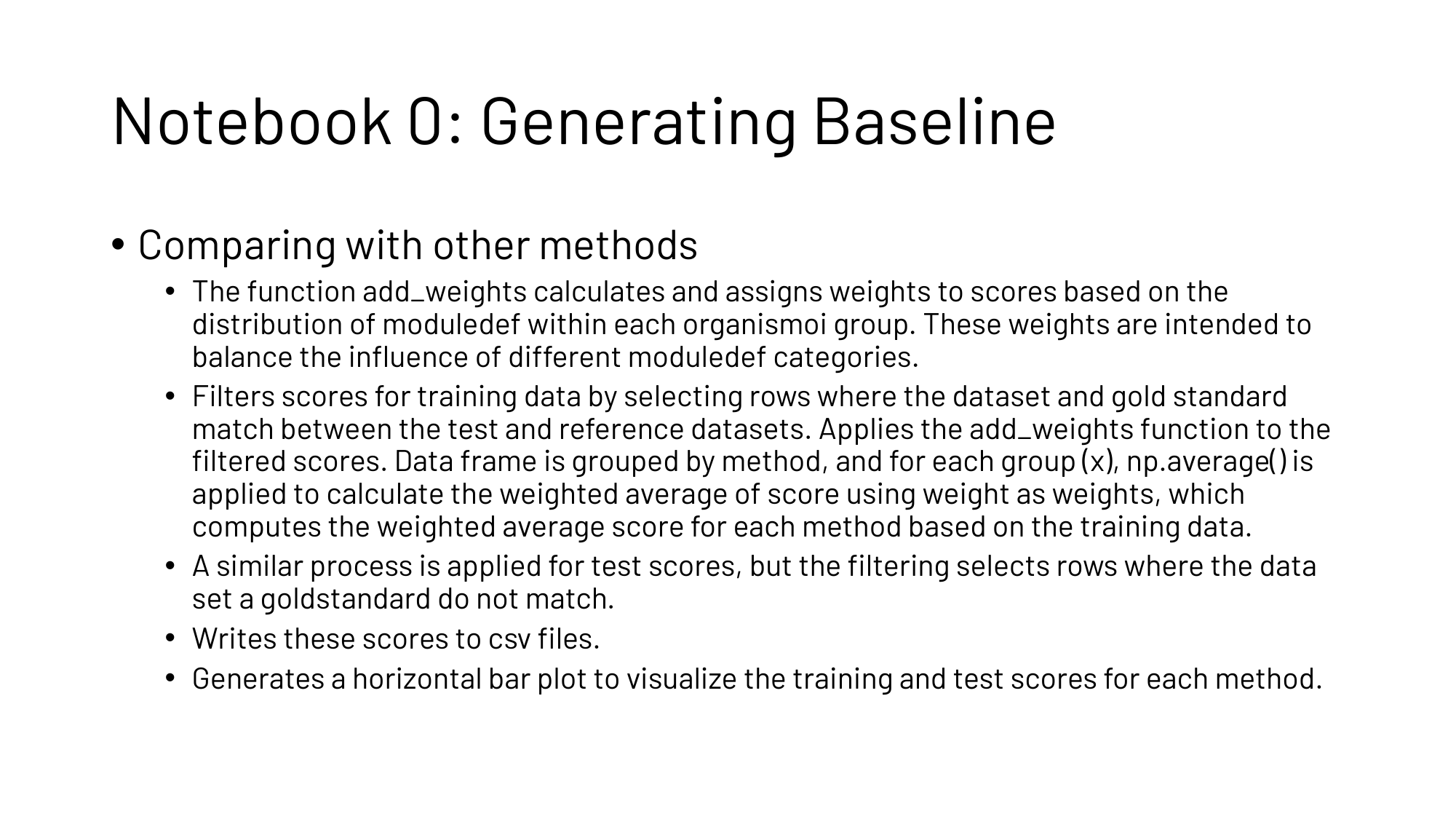

# Notebook 0: Generating Baseline
Comparing with other methods
The function add_weights calculates and assigns weights to scores based on the distribution of moduledef within each organismoi group. These weights are intended to balance the influence of different moduledef categories.
Filters scores for training data by selecting rows where the dataset and gold standard match between the test and reference datasets. Applies the add_weights function to the filtered scores. Data frame is grouped by method, and for each group (x), np.average() is applied to calculate the weighted average of score using weight as weights, which computes the weighted average score for each method based on the training data.
A similar process is applied for test scores, but the filtering selects rows where the data set a goldstandard do not match.
Writes these scores to csv files.
Generates a horizontal bar plot to visualize the training and test scores for each method.